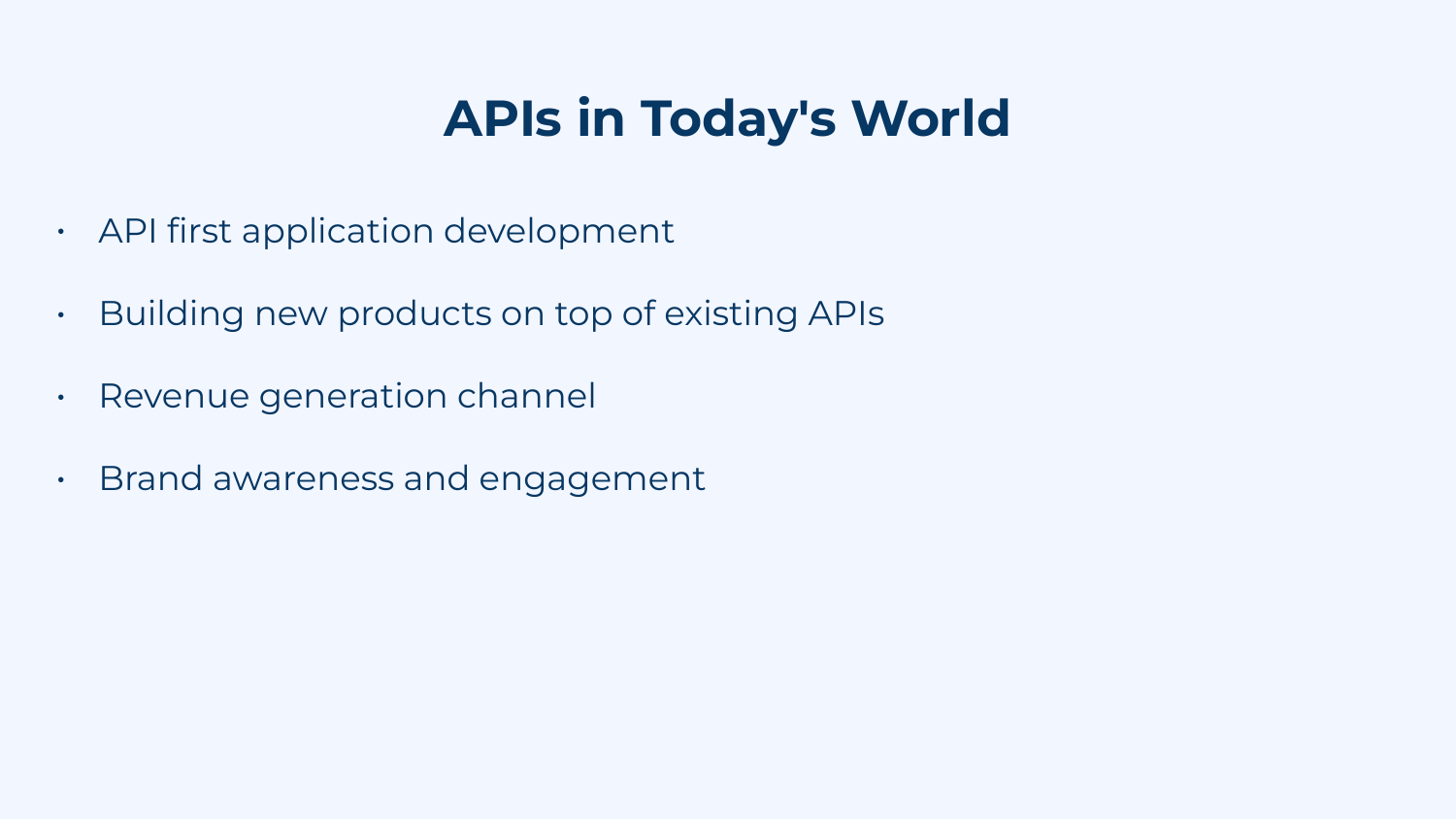

# APIs in Today's World
API first application development
Building new products on top of existing APIs
Revenue generation channel
Brand awareness and engagement